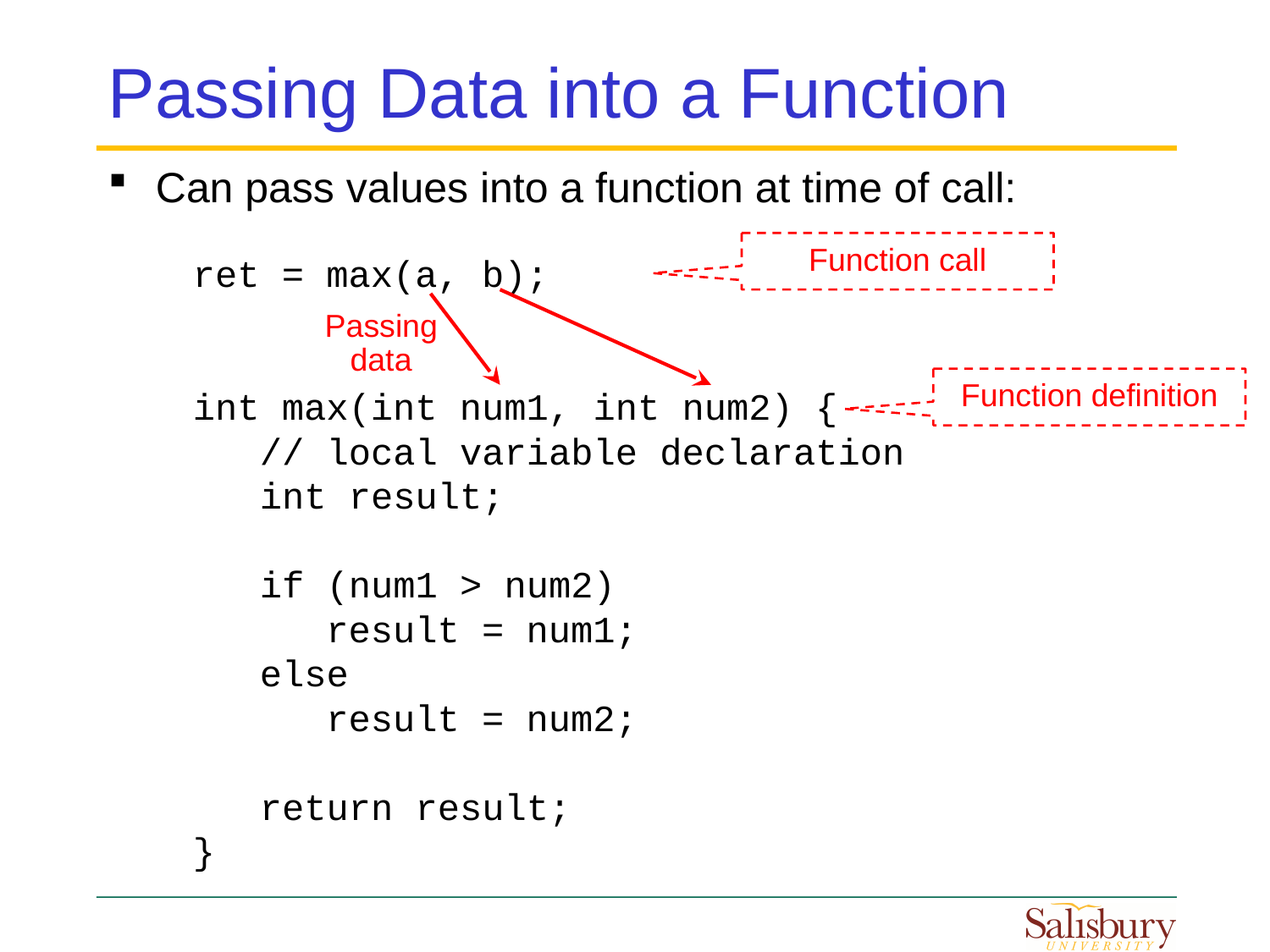

# Passing Data into a Function
Can pass values into a function at time of call:

Function call
ret = max(a, b);

int max(int num1, int num2) {
   // local variable declaration
   int result;

   if (num1 > num2)
      result = num1;
   else
      result = num2;

   return result;
}
Passing data
Function definition